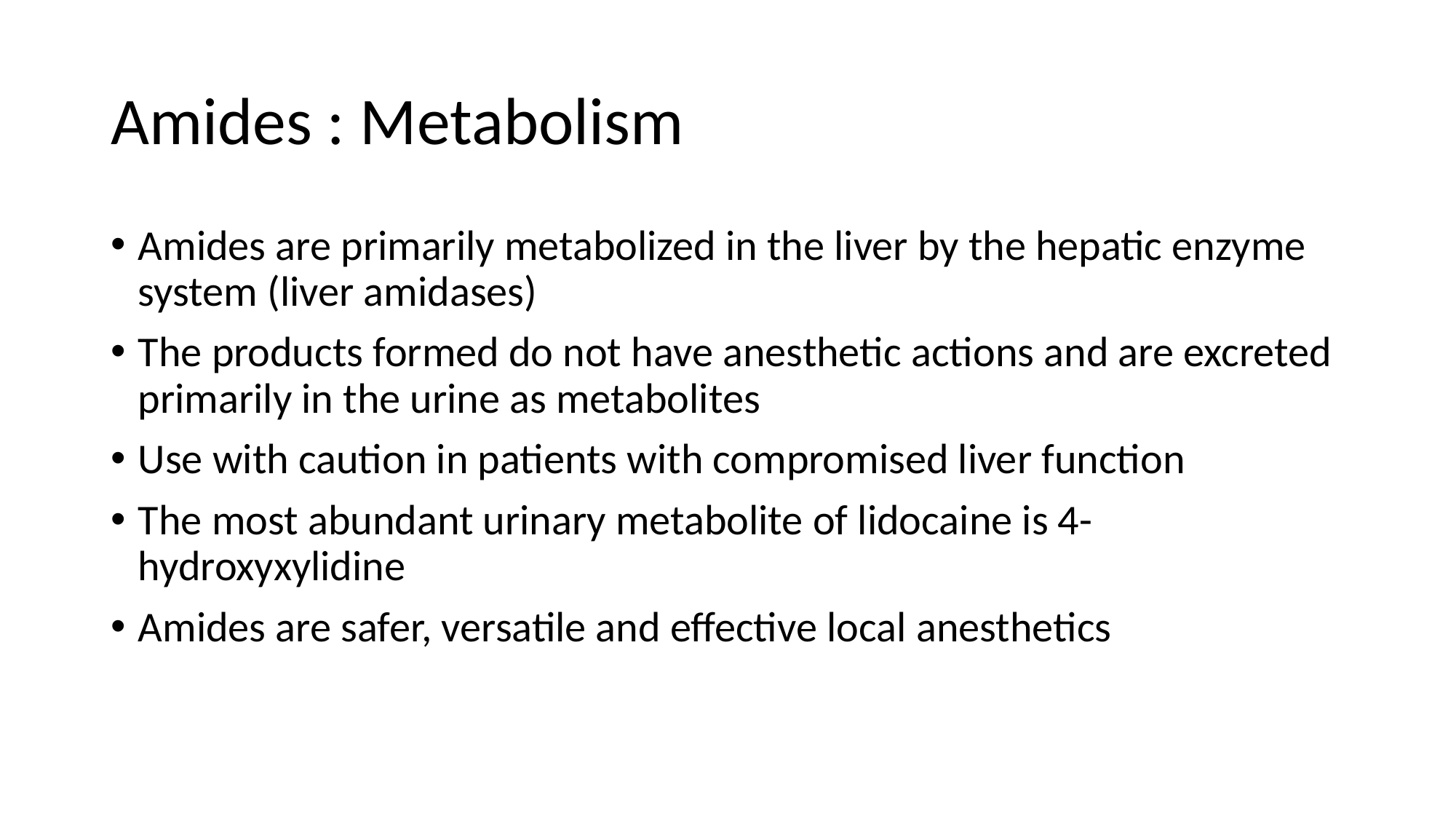

# Amides : Metabolism
Amides are primarily metabolized in the liver by the hepatic enzyme system (liver amidases)
The products formed do not have anesthetic actions and are excreted primarily in the urine as metabolites
Use with caution in patients with compromised liver function
The most abundant urinary metabolite of lidocaine is 4-hydroxyxylidine
Amides are safer, versatile and effective local anesthetics